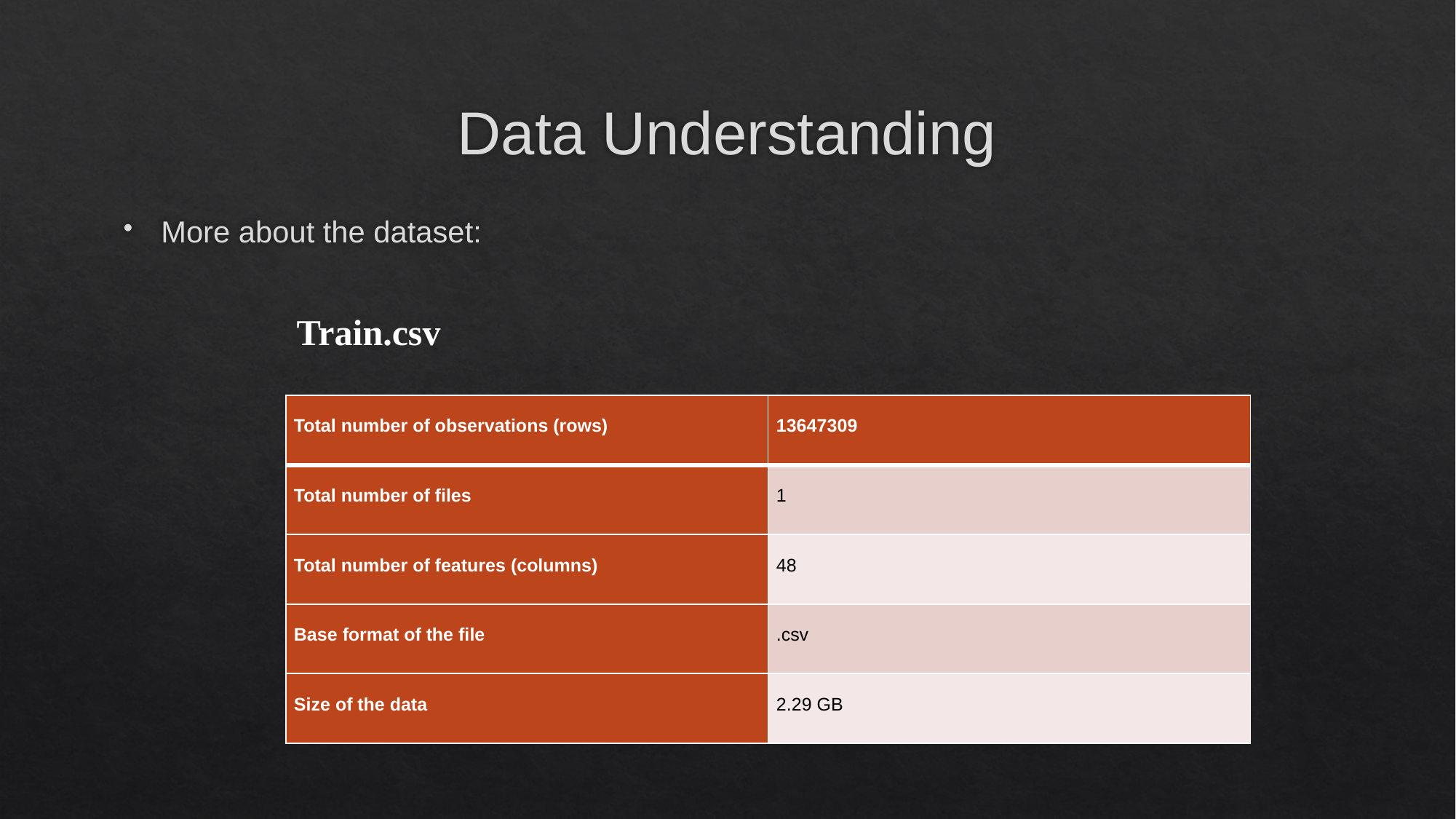

# Data Understanding
More about the dataset:
Train.csv
| Total number of observations (rows) | 13647309 |
| --- | --- |
| Total number of files | 1 |
| Total number of features (columns) | 48 |
| Base format of the file | .csv |
| Size of the data | 2.29 GB |